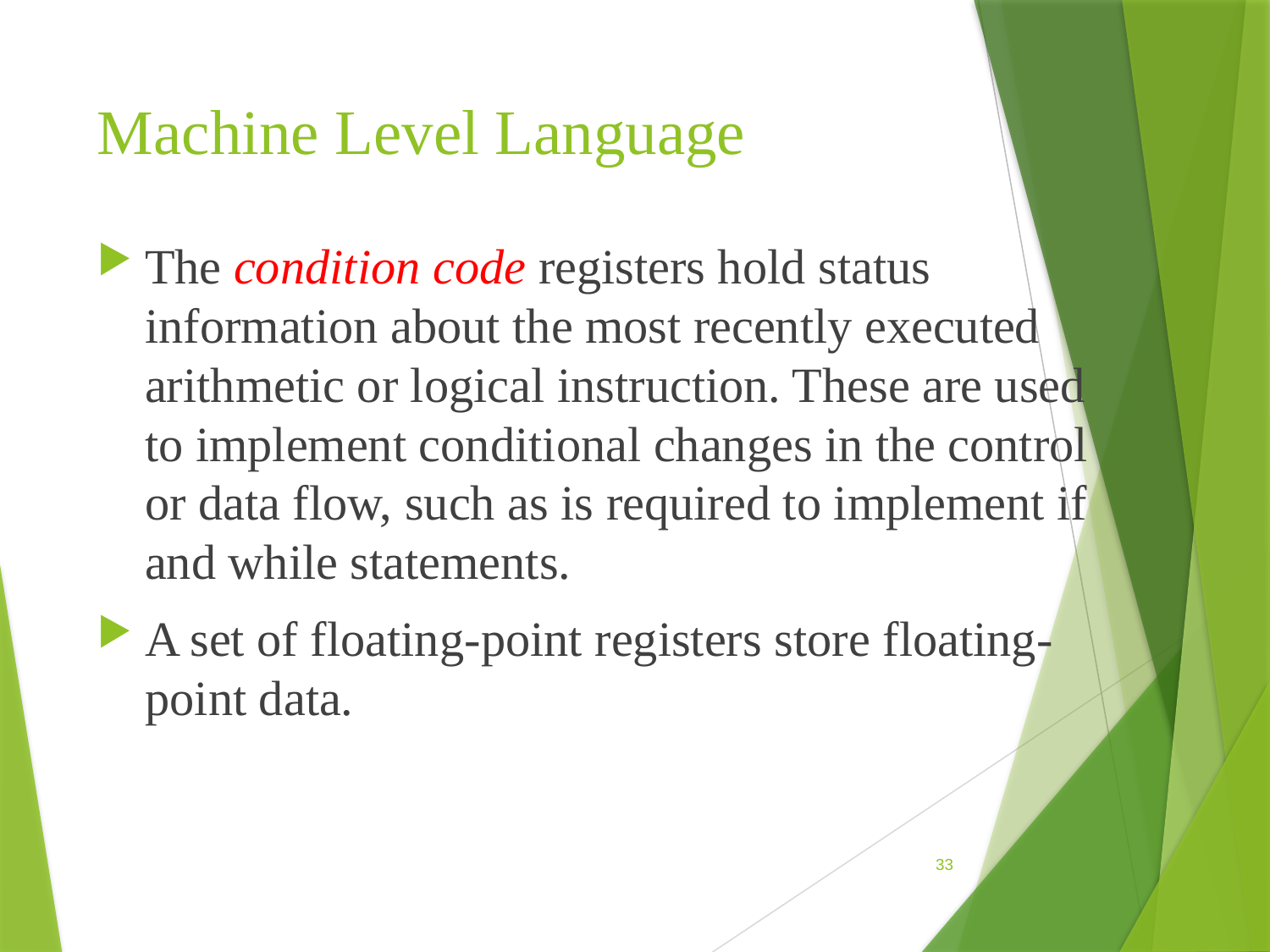

# Machine Level Language
The condition code registers hold status information about the most recently executed arithmetic or logical instruction. These are used to implement conditional changes in the control or data flow, such as is required to implement if and while statements.
A set of floating-point registers store floating-point data.

33